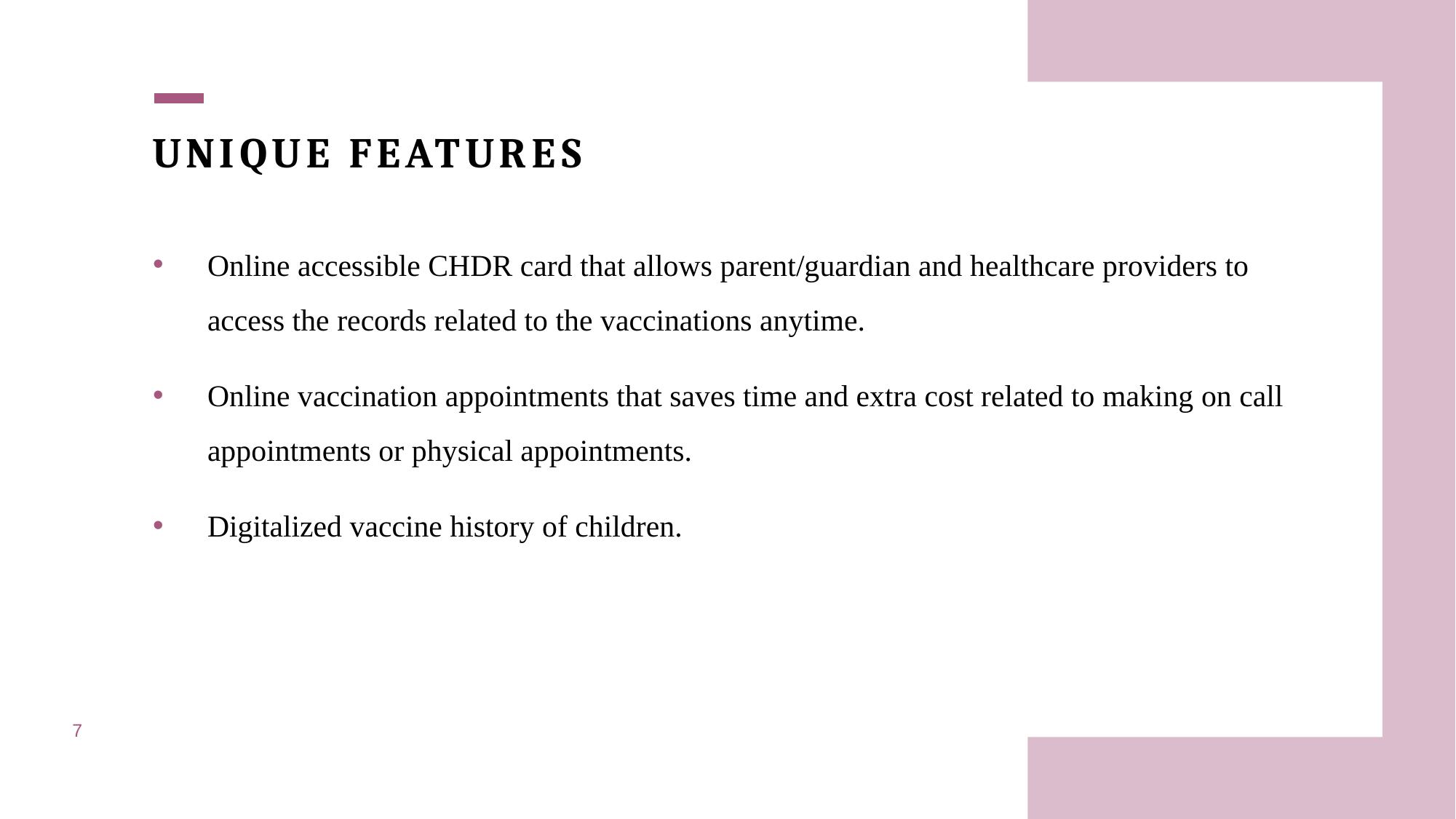

# UNIQUE FEATURES
Online accessible CHDR card that allows parent/guardian and healthcare providers to access the records related to the vaccinations anytime.
Online vaccination appointments that saves time and extra cost related to making on call appointments or physical appointments.
Digitalized vaccine history of children.
7